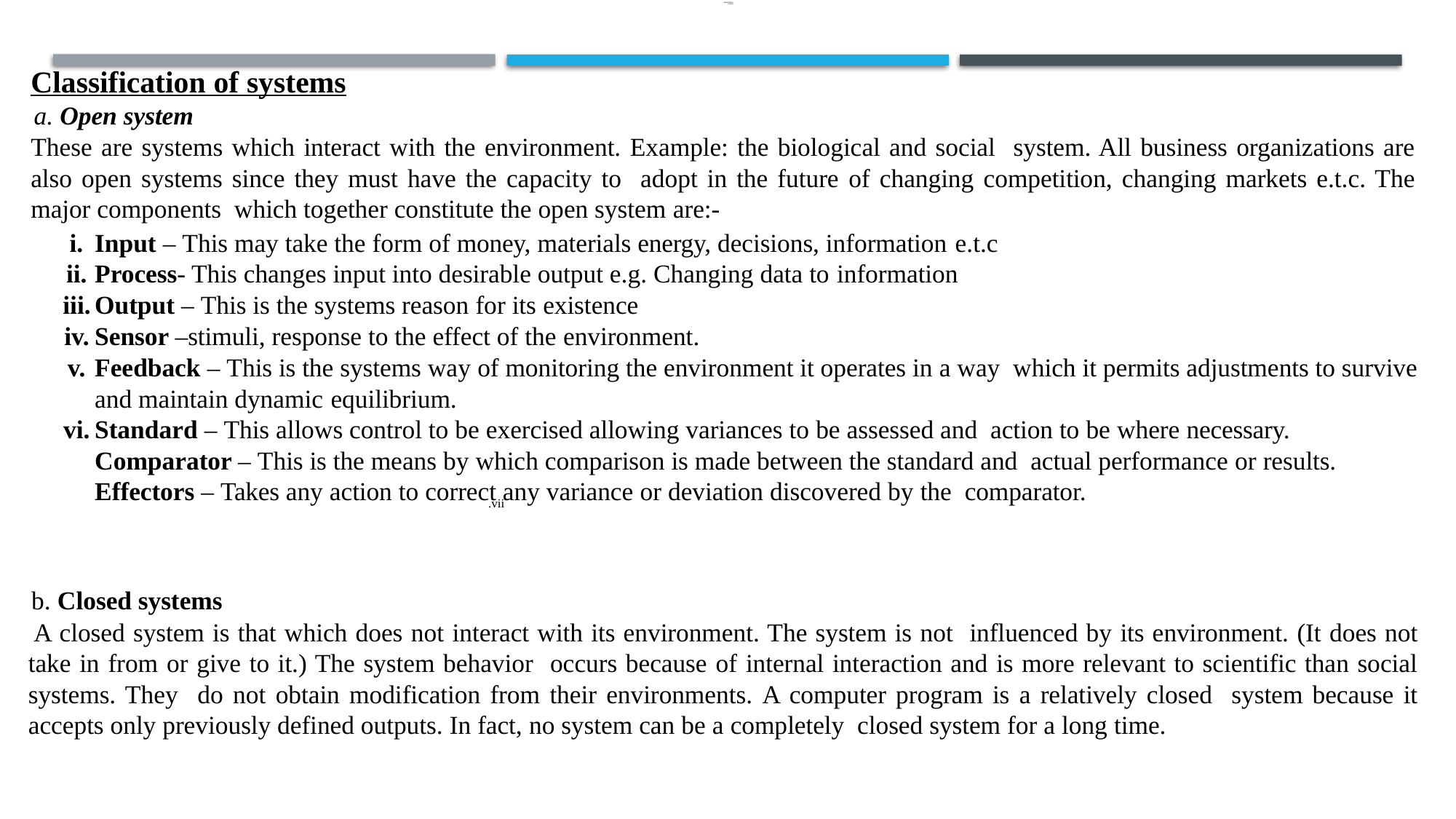

lOMoARcPSD|7091359
Classification of systems
a. Open system
These are systems which interact with the environment. Example: the biological and social  system. All business organizations are also open systems since they must have the capacity to  adopt in the future of changing competition, changing markets e.t.c. The major components  which together constitute the open system are:-
Input – This may take the form of money, materials energy, decisions, information e.t.c
Process- This changes input into desirable output e.g. Changing data to information
Output – This is the systems reason for its existence
Sensor –stimuli, response to the effect of the environment.
Feedback – This is the systems way of monitoring the environment it operates in a way  which it permits adjustments to survive and maintain dynamic equilibrium.
Standard – This allows control to be exercised allowing variances to be assessed and  action to be where necessary.
Comparator – This is the means by which comparison is made between the standard and  actual performance or results.
Effectors – Takes any action to correct any variance or deviation discovered by the  comparator.
vii.
b. Closed systems
A closed system is that which does not interact with its environment. The system is not  influenced by its environment. (It does not take in from or give to it.) The system behavior  occurs because of internal interaction and is more relevant to scientific than social systems. They  do not obtain modification from their environments. A computer program is a relatively closed  system because it accepts only previously defined outputs. In fact, no system can be a completely  closed system for a long time.